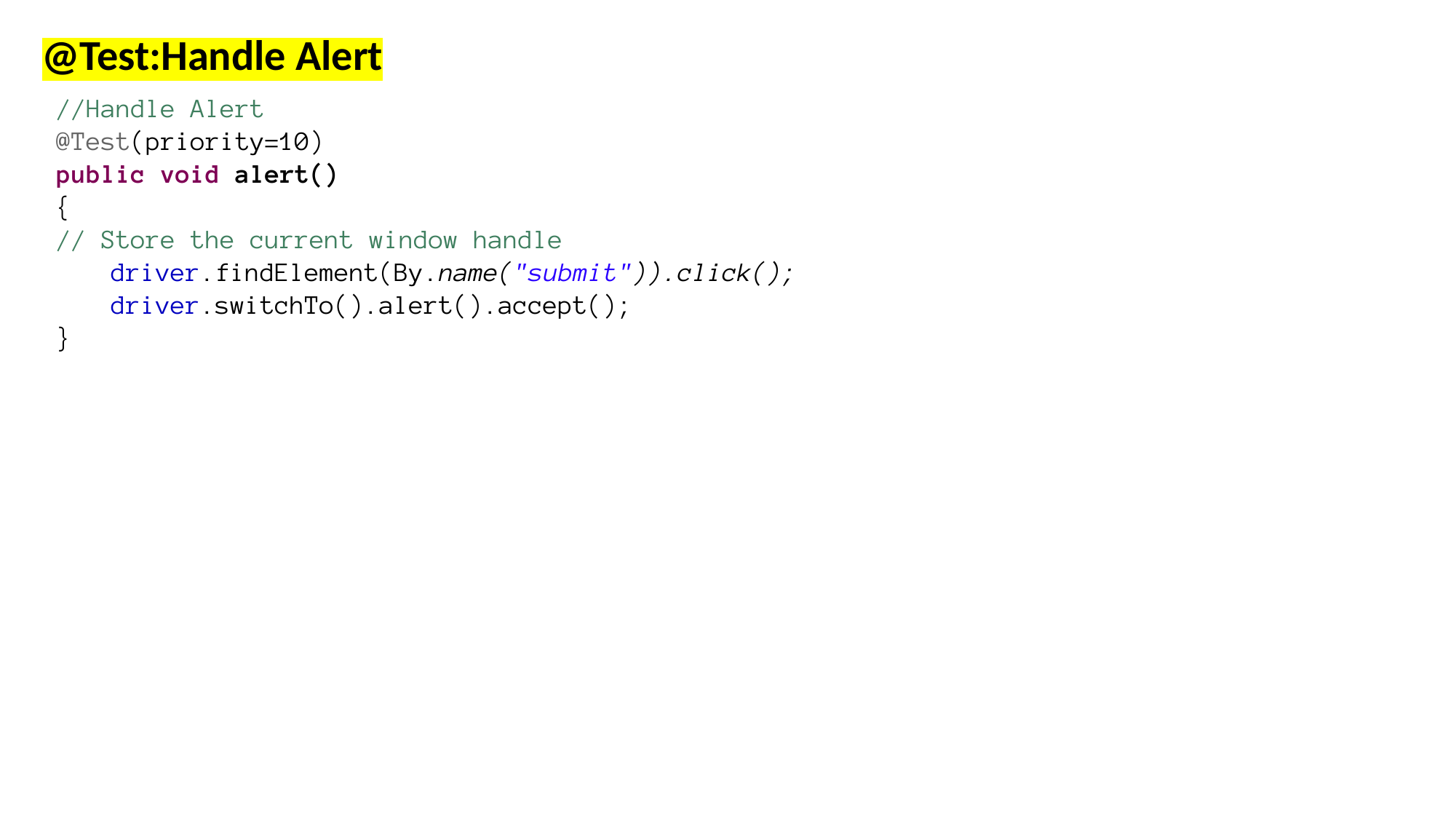

@Test:Handle Alert
//Handle Alert
@Test(priority=10)
public void alert()
{
// Store the current window handle
driver.findElement(By.name("submit")).click();
driver.switchTo().alert().accept();
}